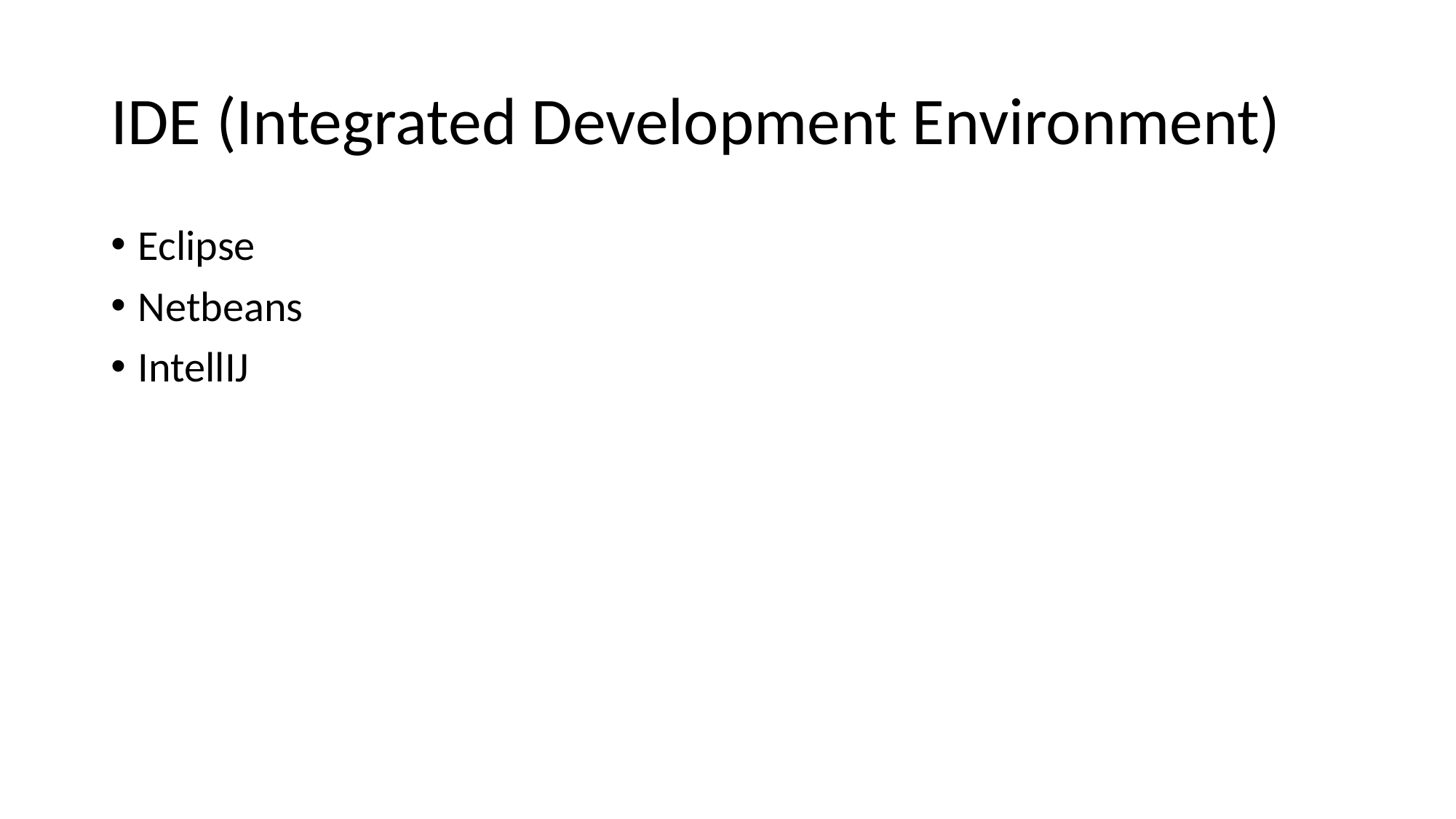

# IDE (Integrated Development Environment)
Eclipse
Netbeans
IntellIJ